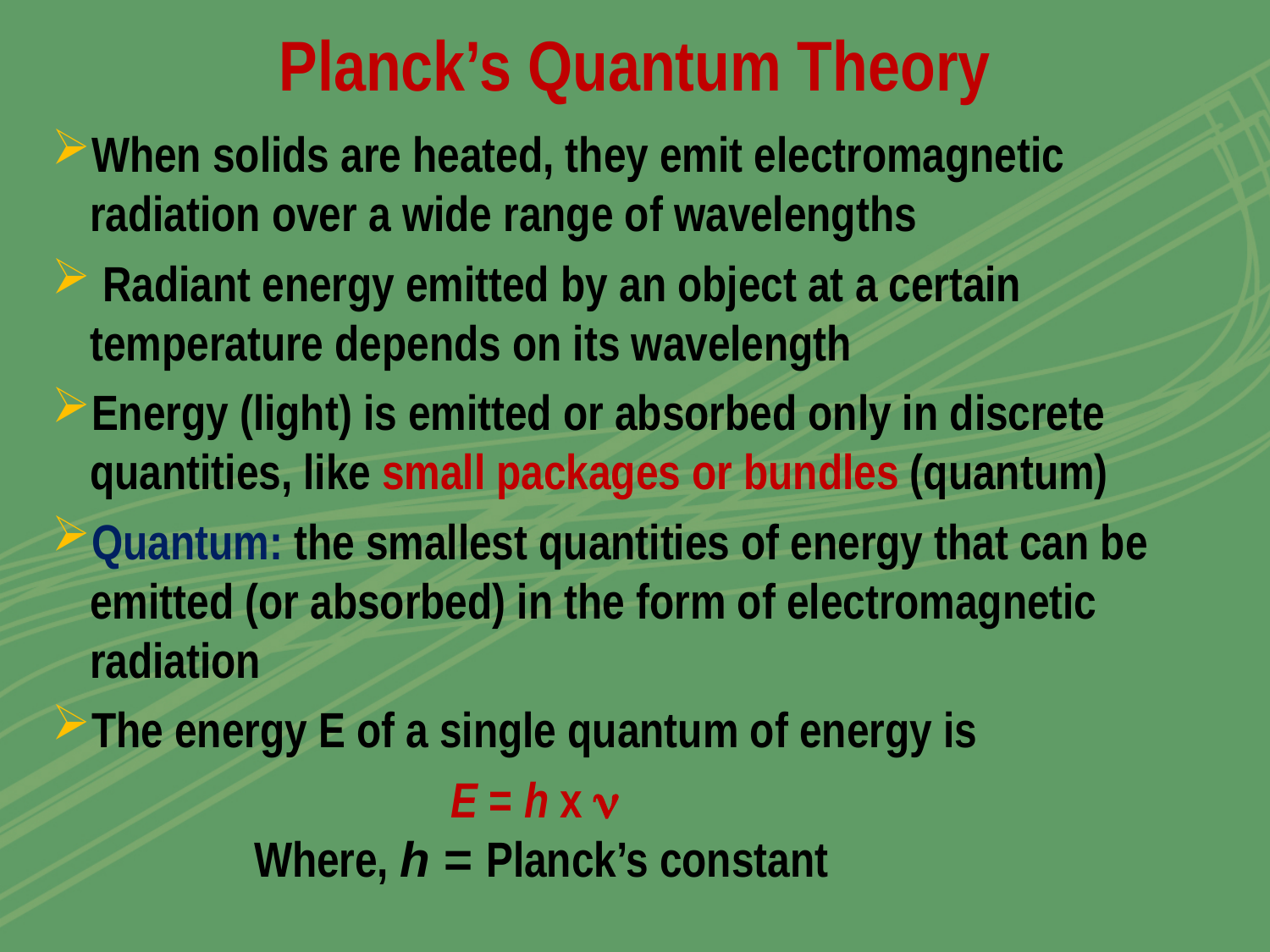

Planck’s Quantum Theory
When solids are heated, they emit electromagnetic radiation over a wide range of wavelengths
 Radiant energy emitted by an object at a certain temperature depends on its wavelength
Energy (light) is emitted or absorbed only in discrete quantities, like small packages or bundles (quantum)
Quantum: the smallest quantities of energy that can be emitted (or absorbed) in the form of electromagnetic radiation
The energy E of a single quantum of energy is
                             E = h x ν
                  Where, h = Planck’s constant